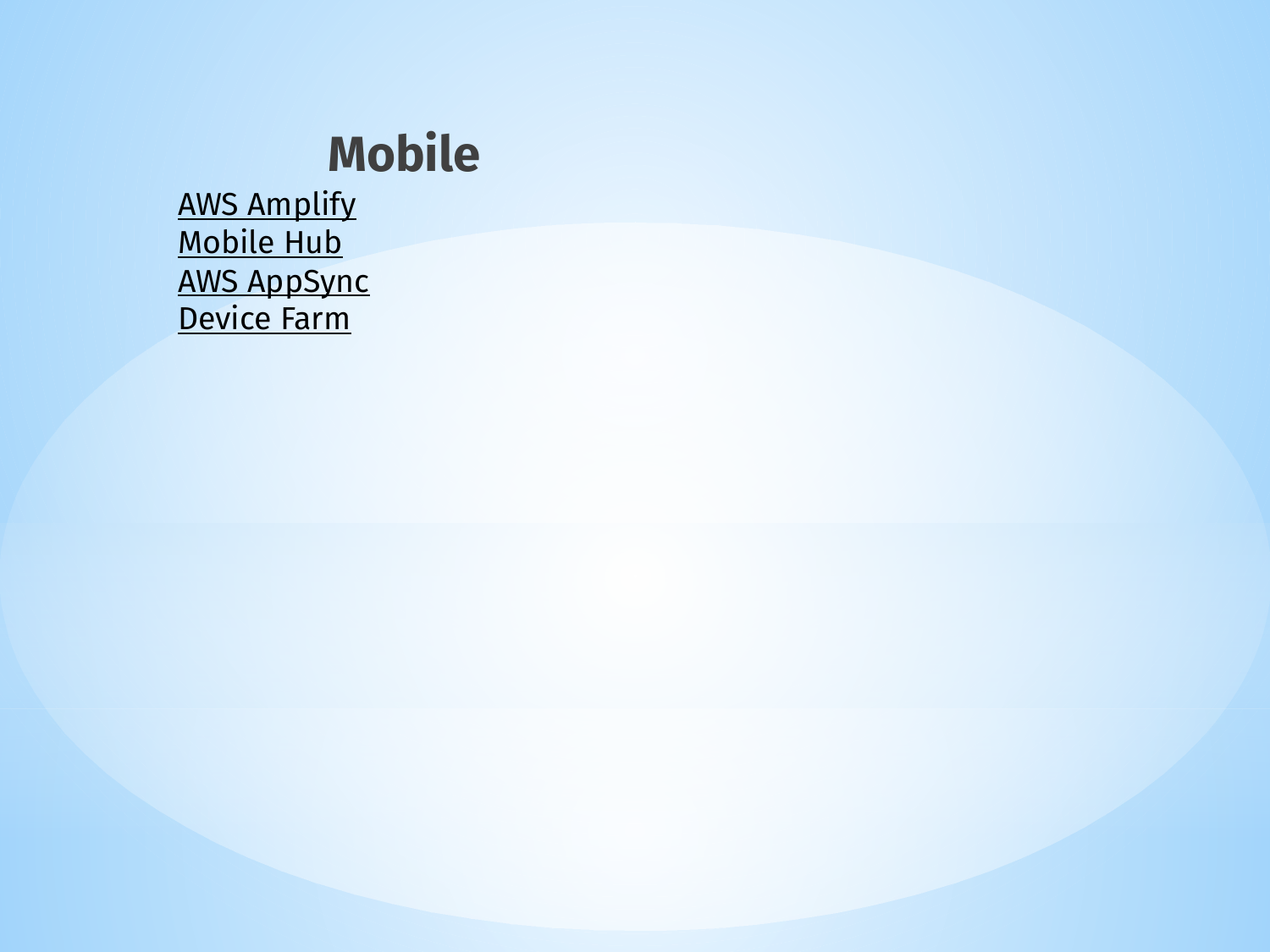

Mobile
AWS Amplify
Mobile Hub
AWS AppSync
Device Farm
#